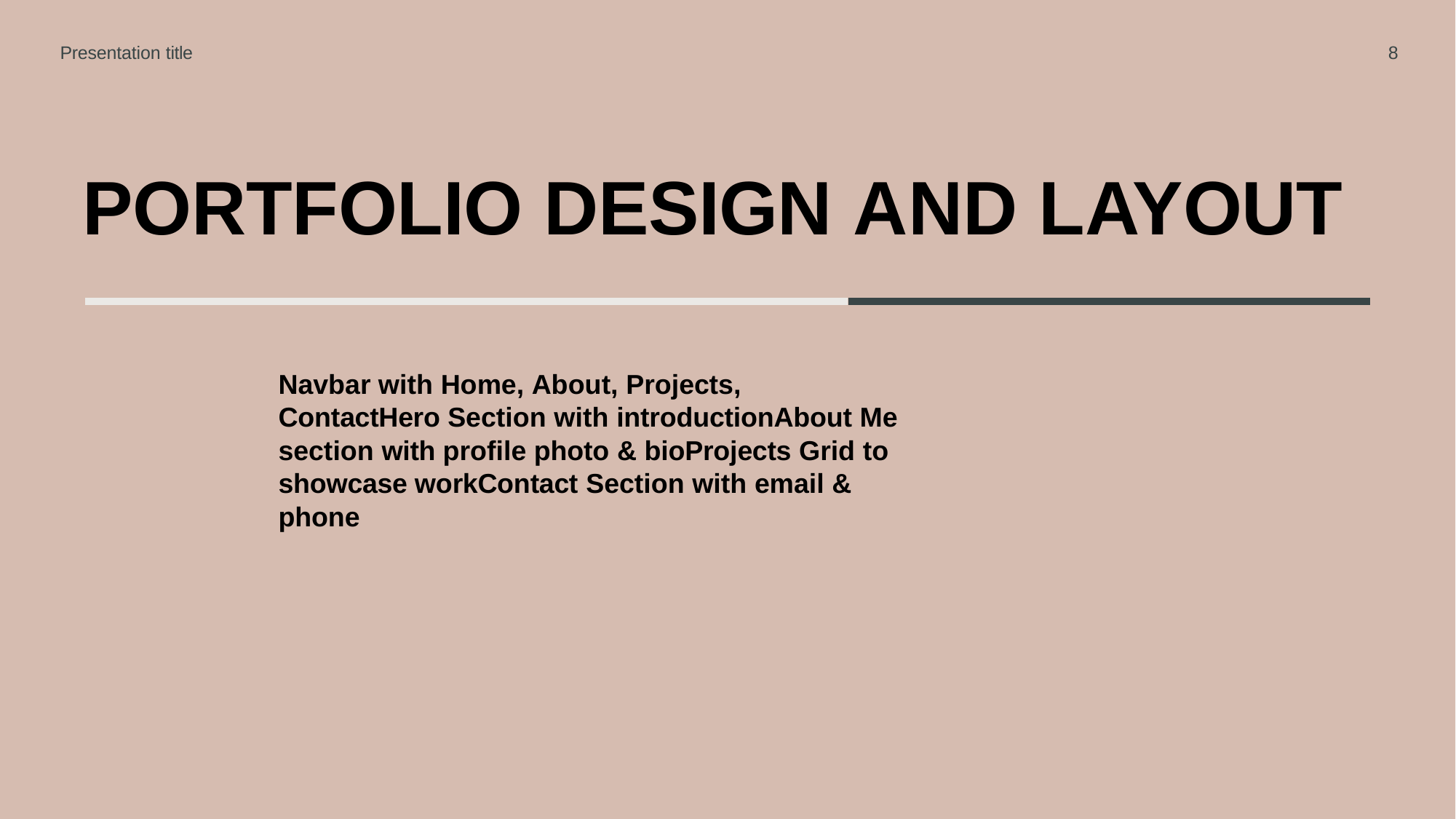

Presentation title
8
# PORTFOLIO DESIGN AND LAYOUT

Navbar with Home, About, Projects, ContactHero Section with introductionAbout Me section with profile photo & bioProjects Grid to showcase workContact Section with email & phone